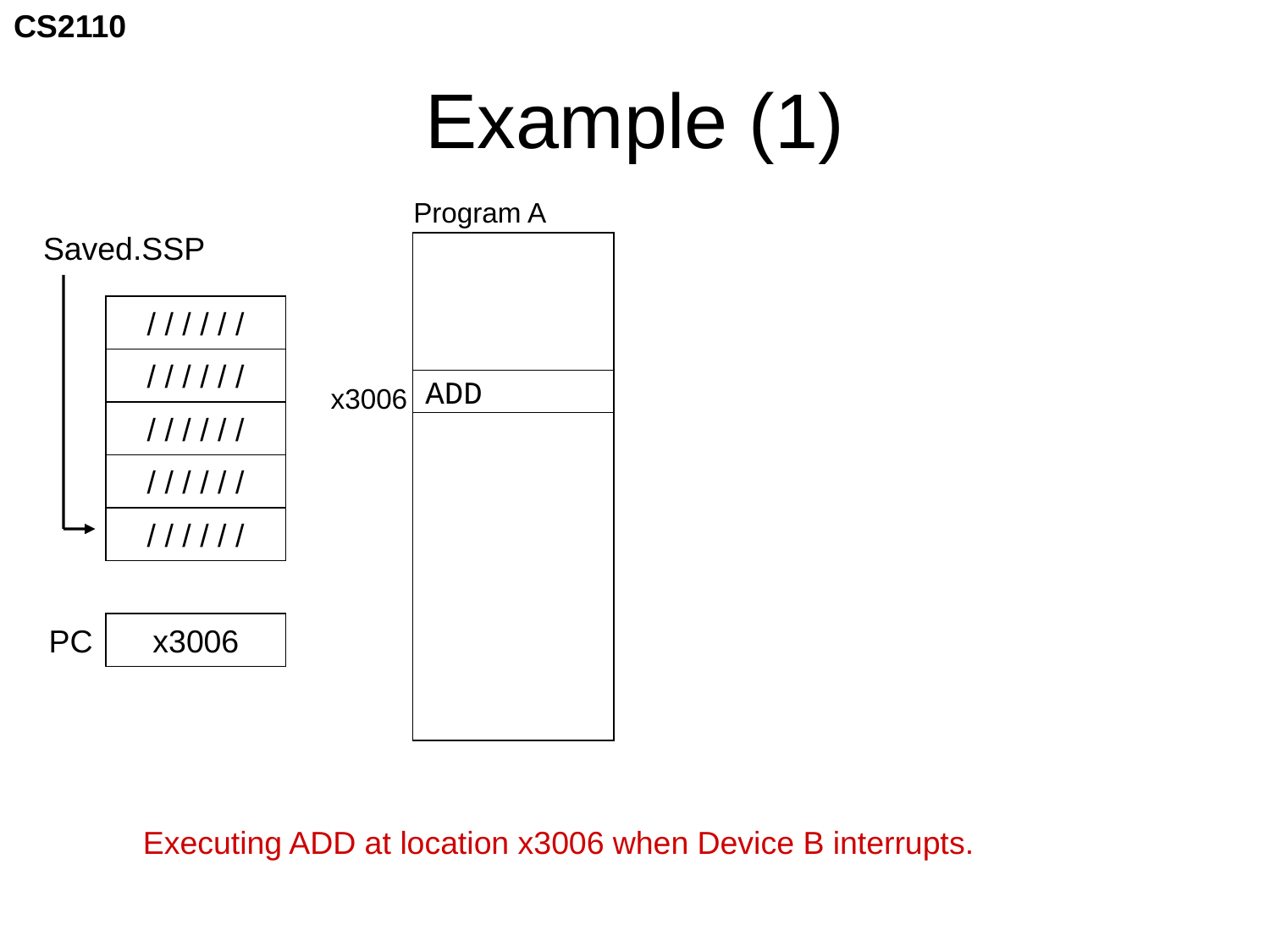

# Example (1)
Program A
Saved.SSP

/ / / / / /
/ / / / / /
ADD
x3006
/ / / / / /
/ / / / / /
/ / / / / /

x3006
PC
Executing ADD at location x3006 when Device B interrupts.